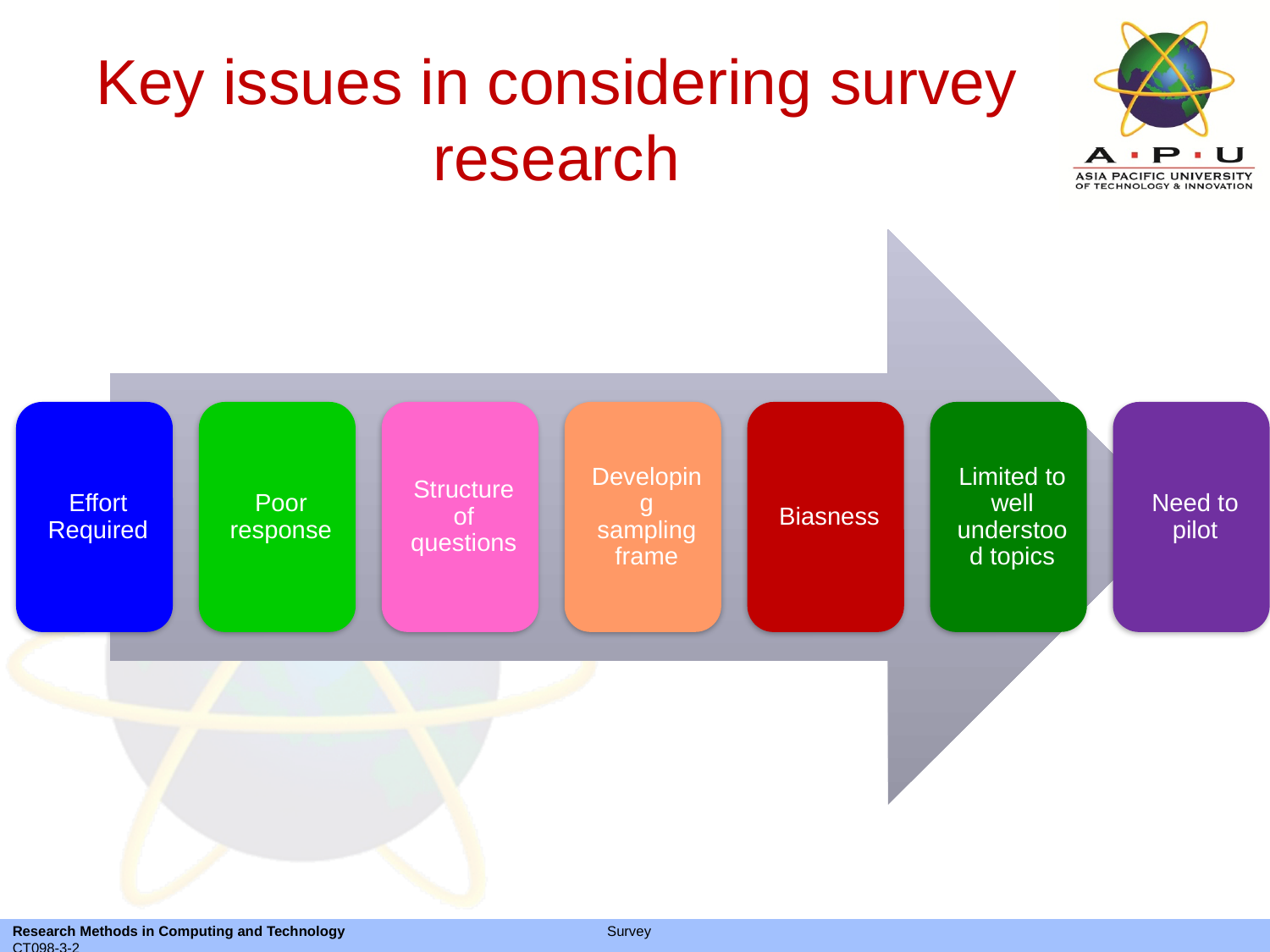

# Key issues in considering survey research
Effort Required
Poor response
Structure of questions
Developing sampling frame
Biasness
Limited to well understood topics
Need to pilot